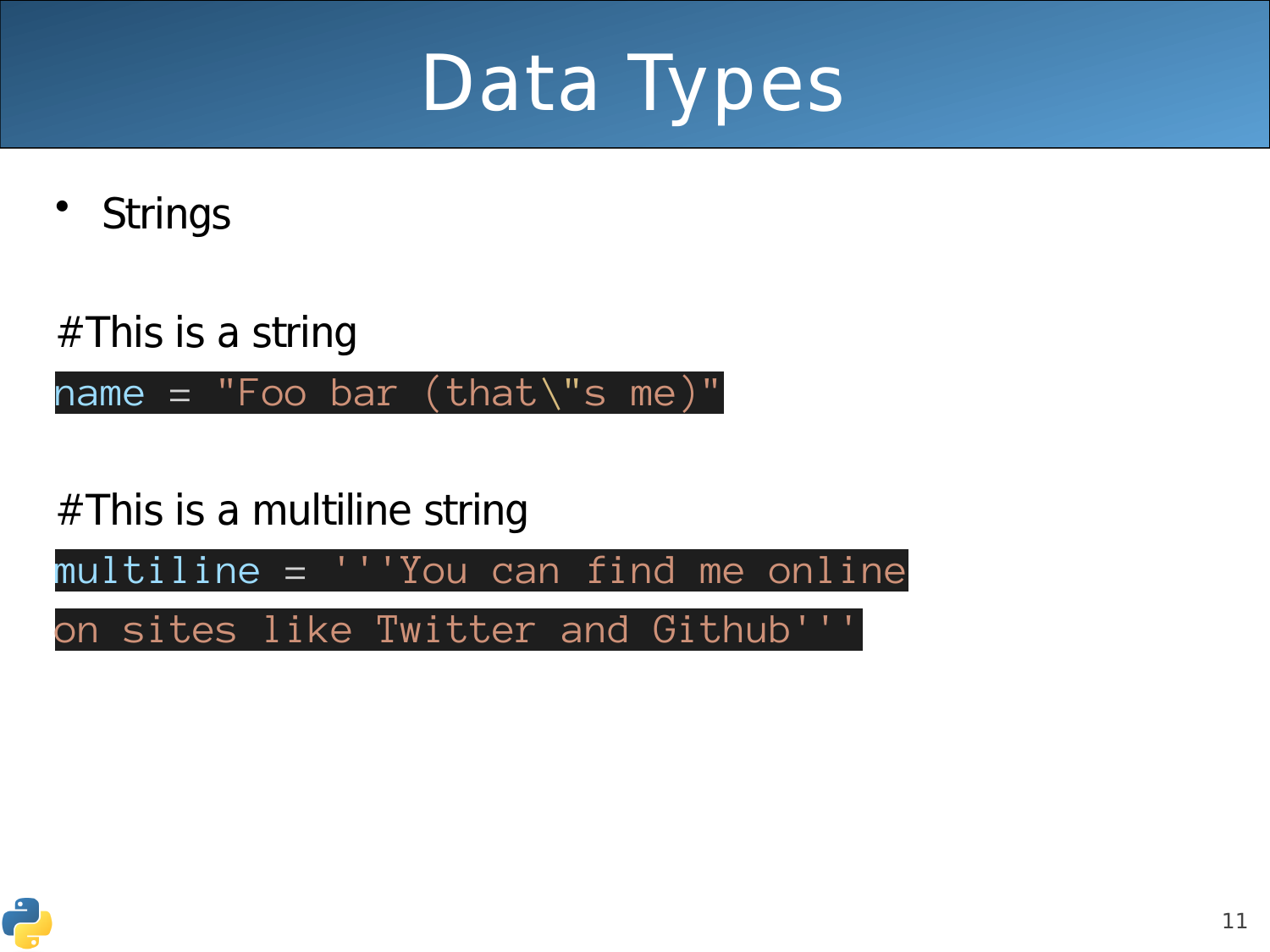

# Data Types
Strings

#This is a string
name = "Foo bar (that\"s me)"

#This is a multiline string
multiline = '''You can find me online
on sites like Twitter and Github'''